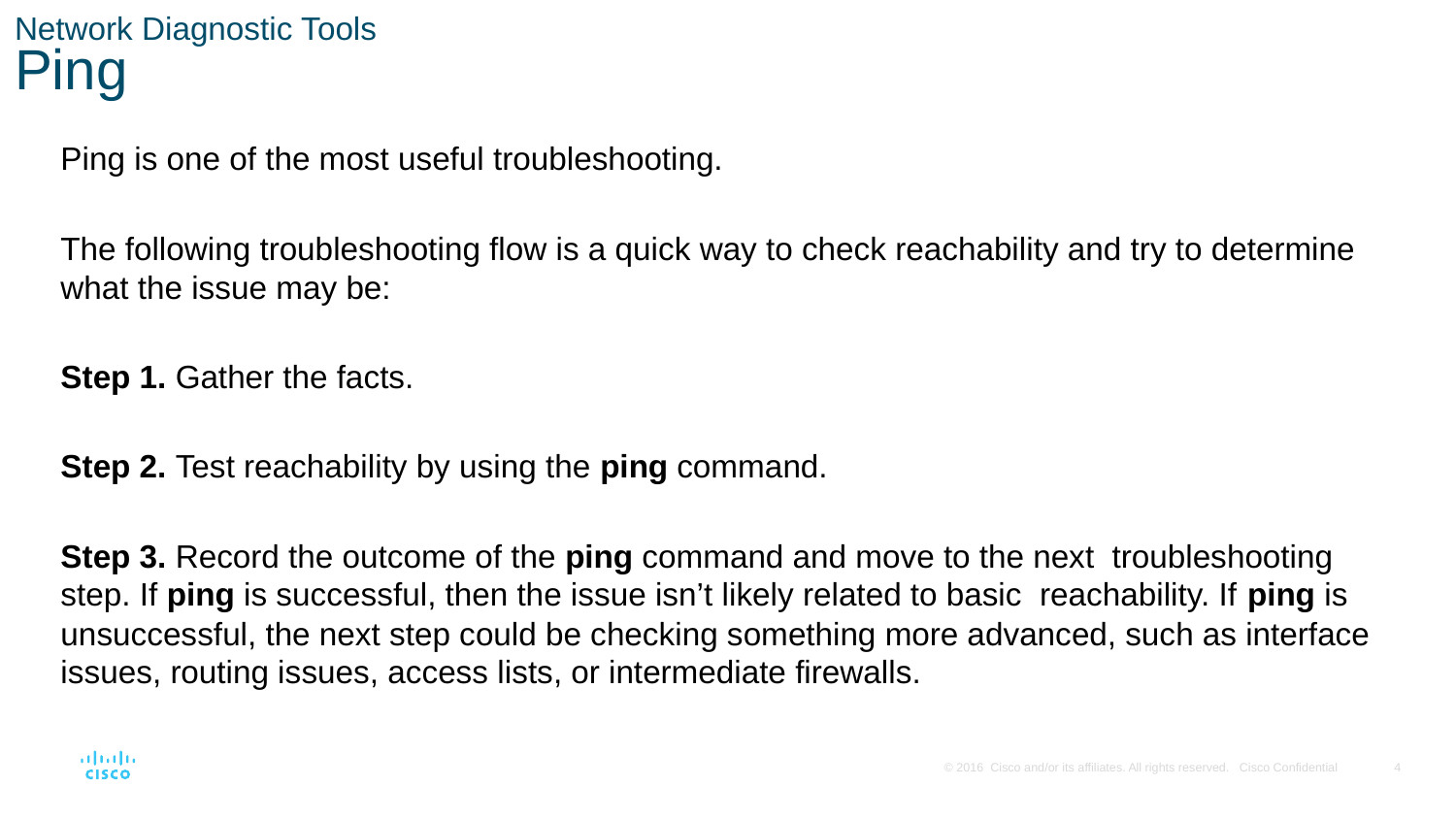

# Network Diagnostic Tools Ping
Ping is one of the most useful troubleshooting.

The following troubleshooting flow is a quick way to check reachability and try to determine what the issue may be:

Step 1. Gather the facts.

Step 2. Test reachability by using the ping command.

Step 3. Record the outcome of the ping command and move to the next  troubleshooting step. If ping is successful, then the issue isn’t likely related to basic  reachability. If ping is unsuccessful, the next step could be checking something more advanced, such as interface issues, routing issues, access lists, or intermediate firewalls.